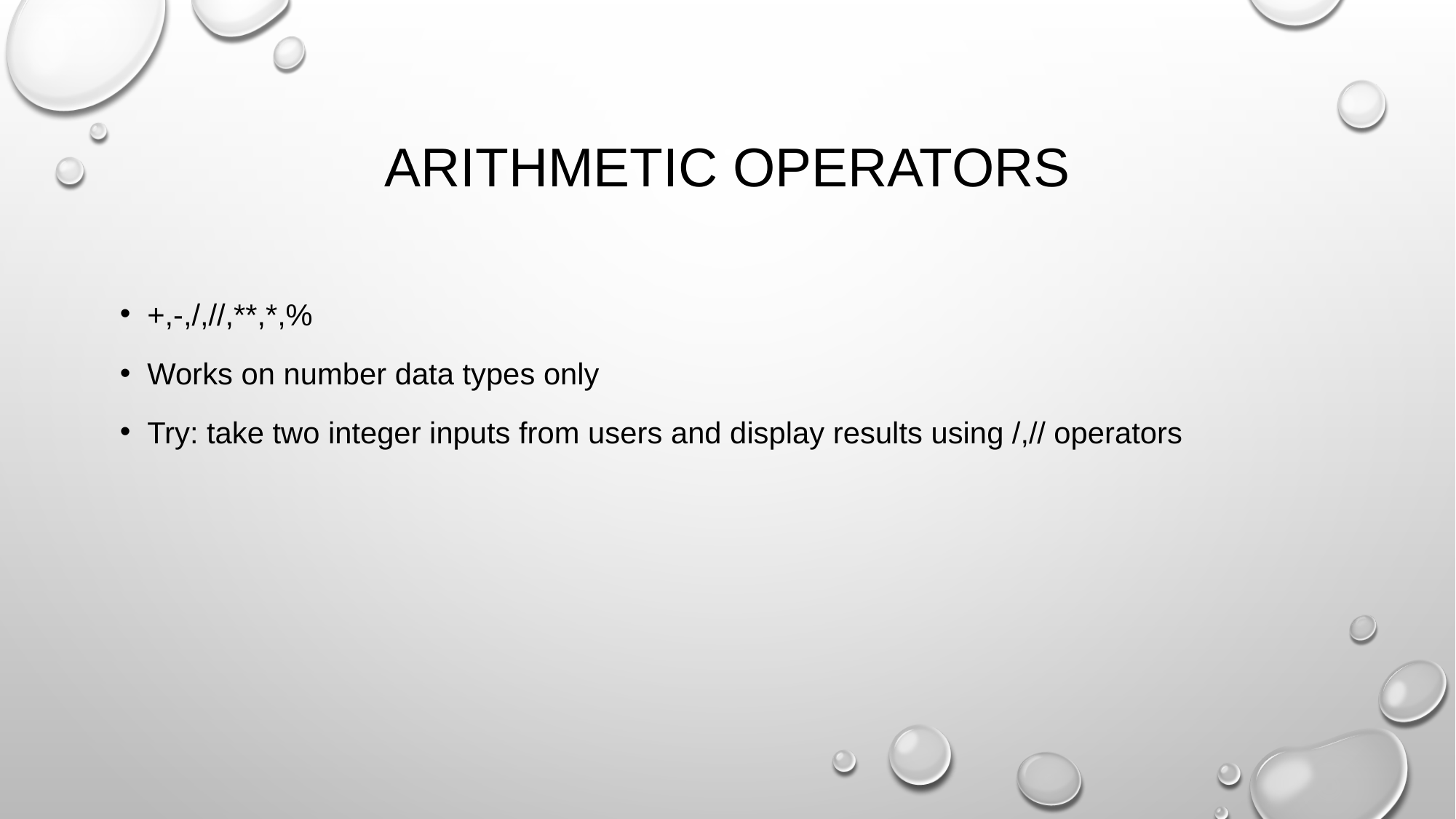

# Arithmetic operators
+,-,/,//,**,*,%
Works on number data types only
Try: take two integer inputs from users and display results using /,// operators